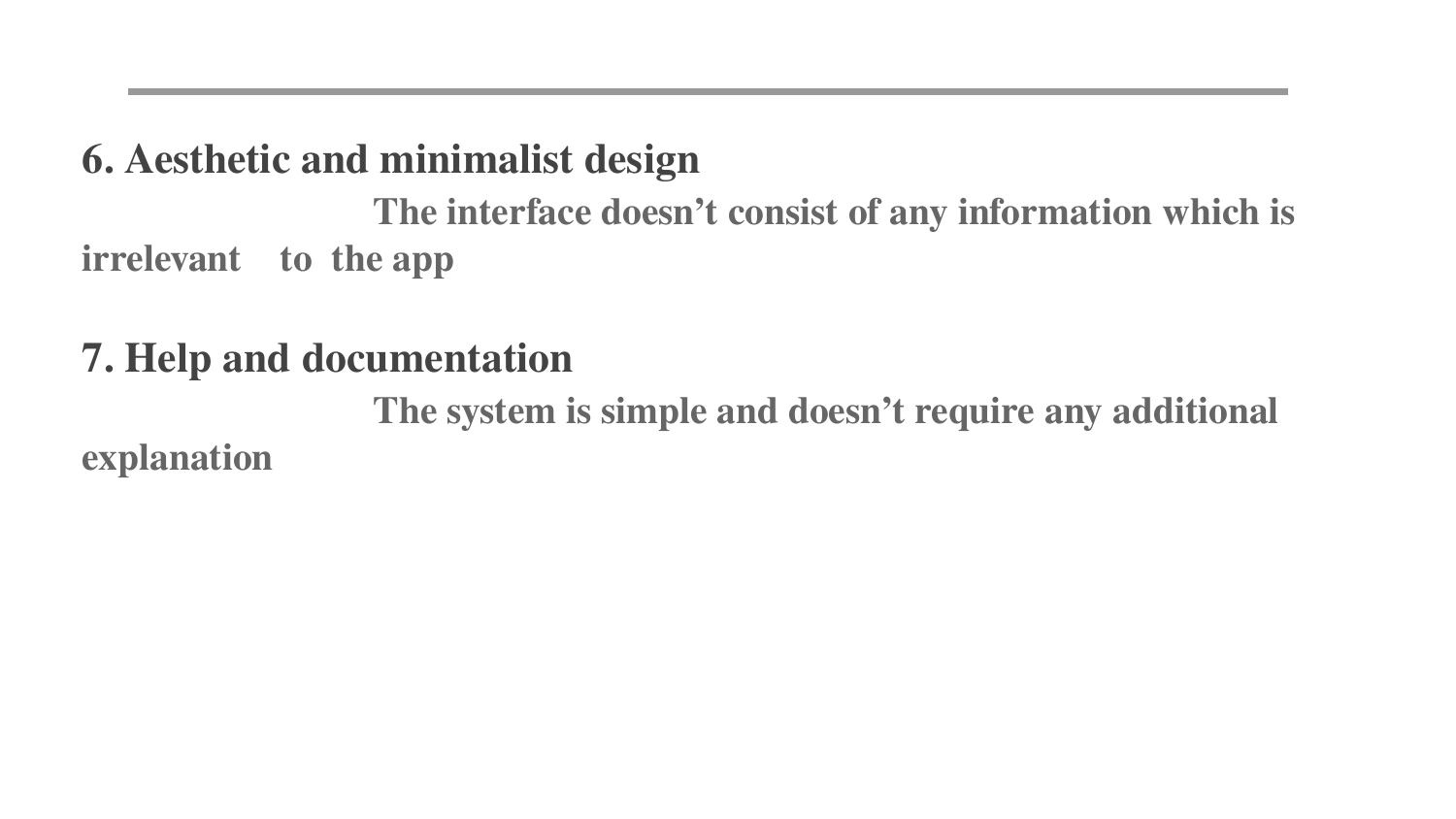

6. Aesthetic and minimalist design
		The interface doesn’t consist of any information which is irrelevant    to  the app

7. Help and documentation
		The system is simple and doesn’t require any additional explanation